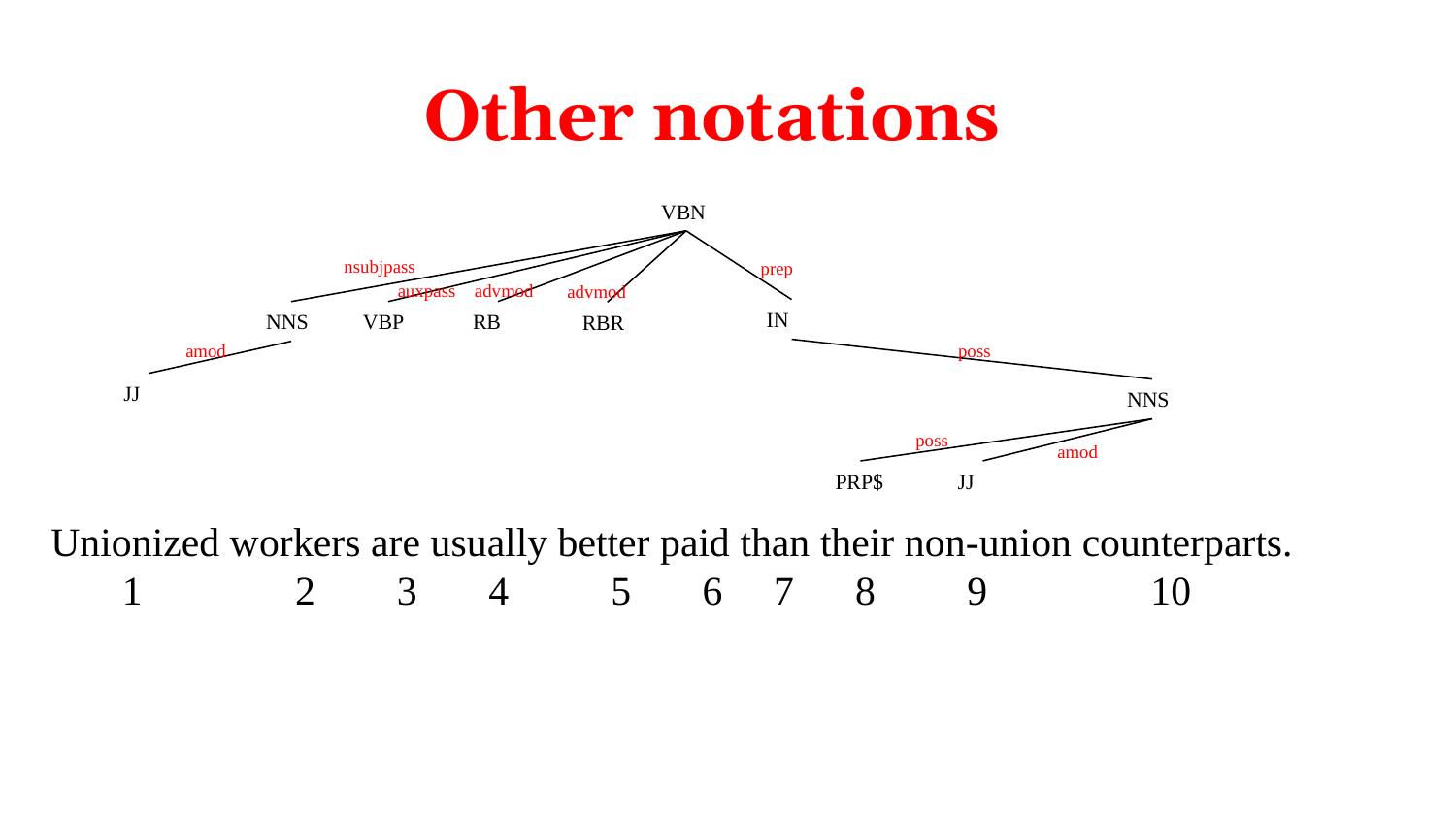

# Other notations
VBN
nsubjpass
prep
auxpass
advmod
advmod
IN
NNS
VBP
RB
RBR
amod
poss
JJ
NNS
poss
amod
PRP$
JJ
Unionized workers are usually better paid than their non-union counterparts.
       1               2        3       4          5       6     7      8         9                10